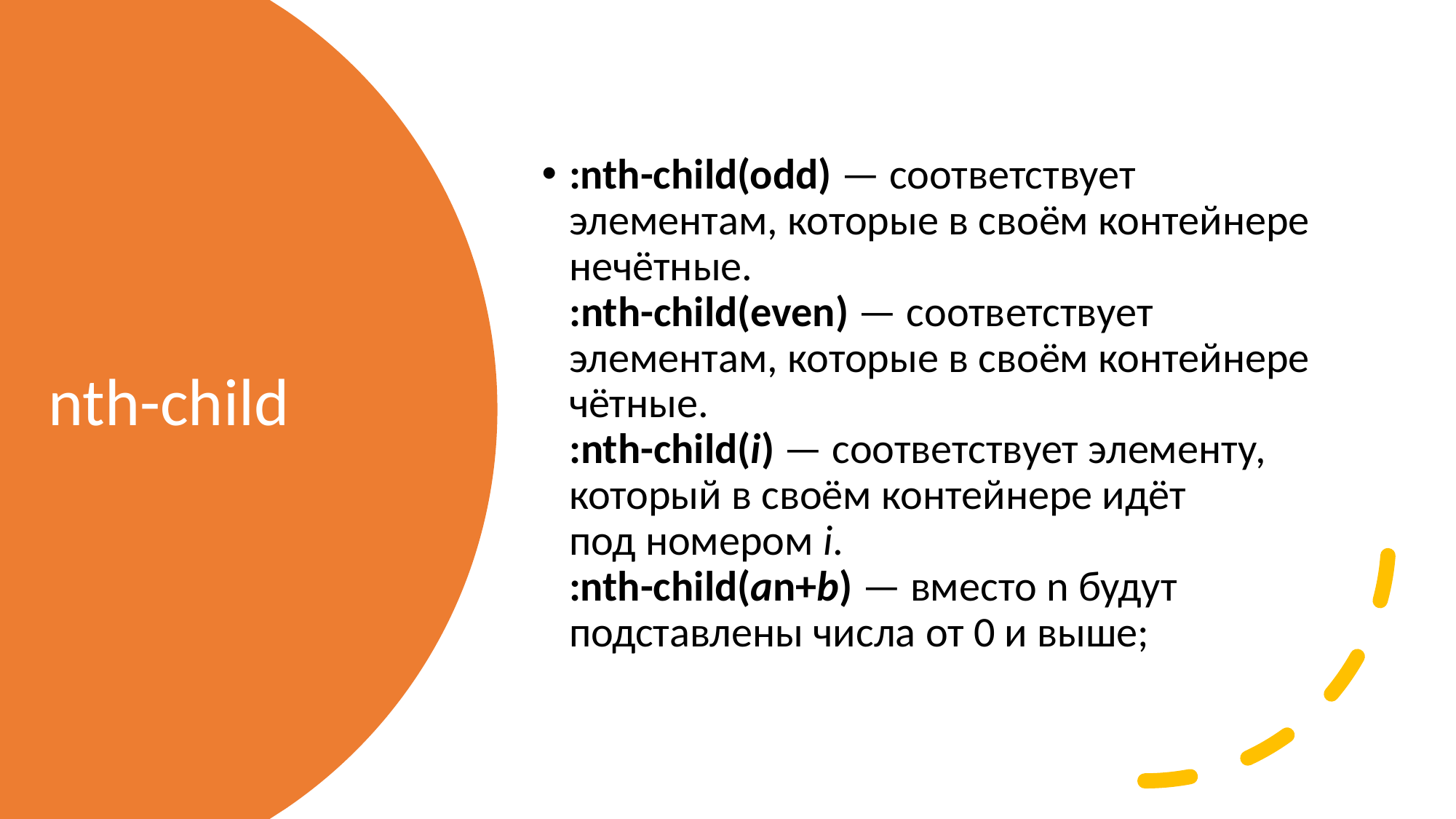

:nth-child(odd) — соответствует элементам, которые в своём контейнере нечётные.
:nth-child(even) — соответствует элементам, которые в своём контейнере чётные.
:nth-child(i) — соответствует элементу, который в своём контейнере идёт
под номером i.
:nth-child(an+b) — вместо n будут подставлены числа от 0 и выше;
# nth-child